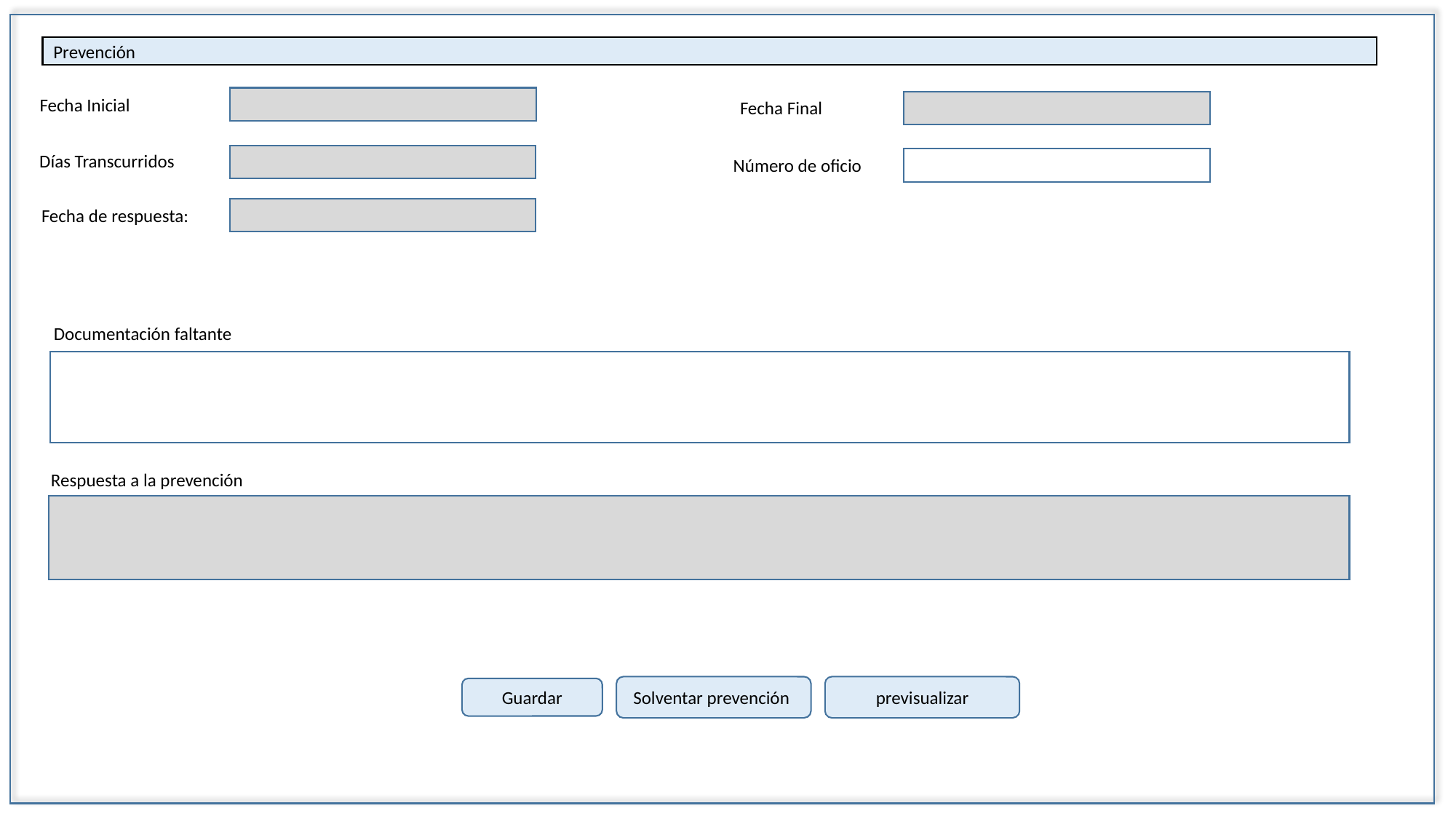

Prevención

Fecha Inicial
Fecha Final

Días Transcurridos

Número de oficio

Fecha de respuesta:
Documentación faltante

Respuesta a la prevención

Solventar prevención
previsualizar
Guardar